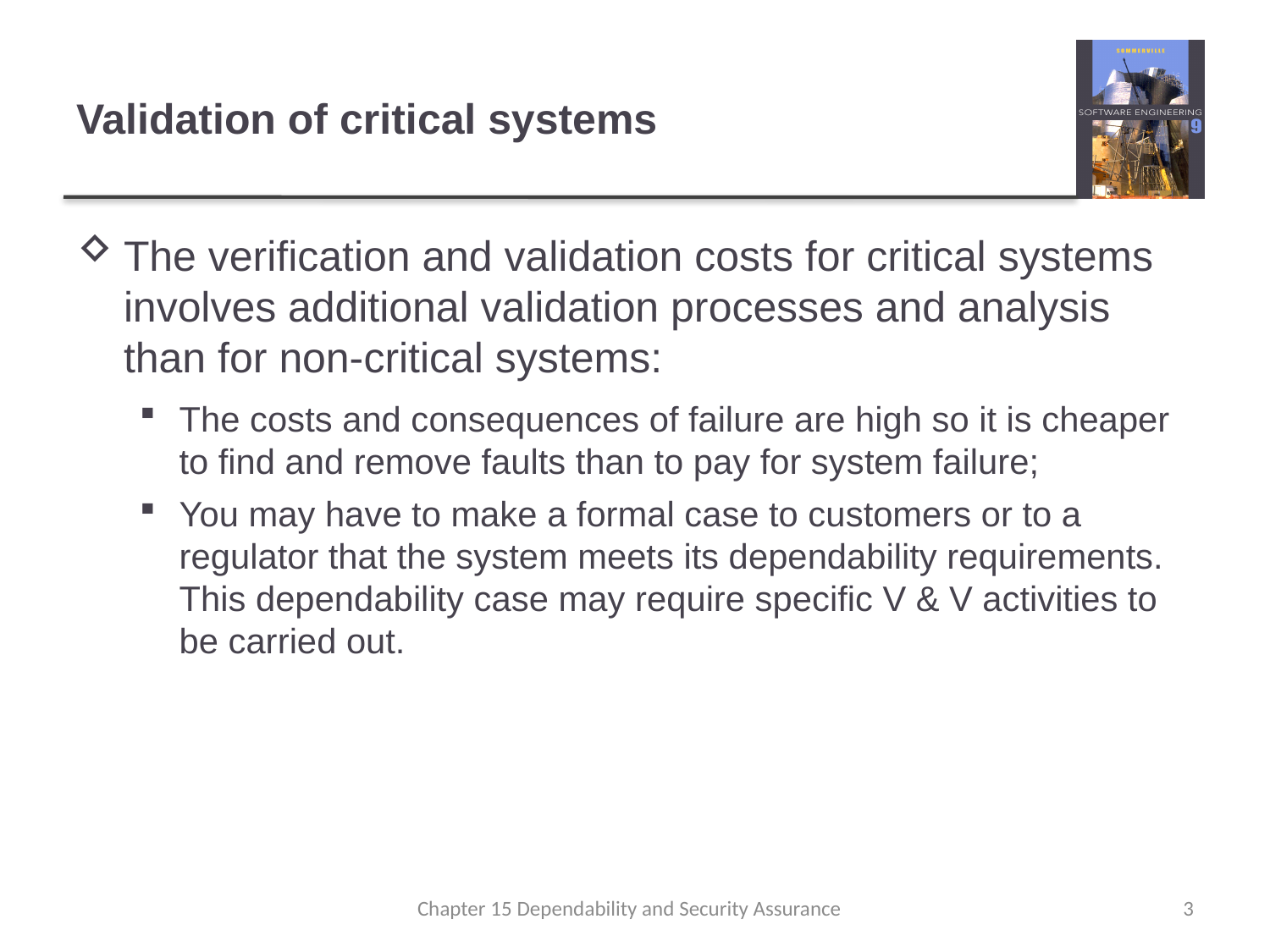

# Validation of critical systems
The verification and validation costs for critical systems involves additional validation processes and analysis than for non-critical systems:
The costs and consequences of failure are high so it is cheaper to find and remove faults than to pay for system failure;
You may have to make a formal case to customers or to a regulator that the system meets its dependability requirements. This dependability case may require specific V & V activities to be carried out.
Chapter 15 Dependability and Security Assurance
3